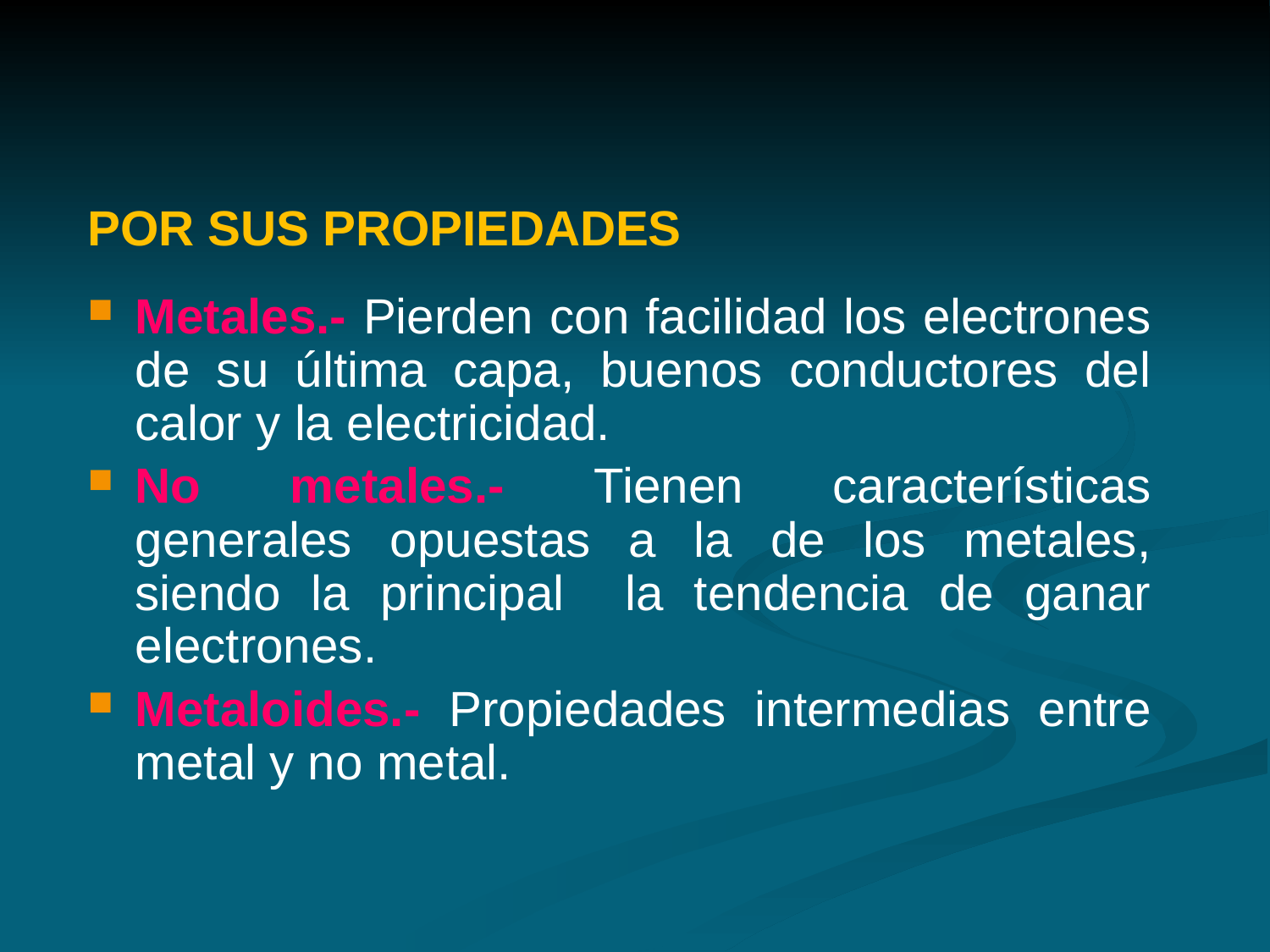

POR SUS PROPIEDADES

Metales.- Pierden con facilidad los electrones de su última capa, buenos conductores del calor y la electricidad.
No metales.- Tienen características generales opuestas a la de los metales, siendo la principal  la tendencia de ganar electrones.
Metaloides.- Propiedades intermedias entre metal y no metal.